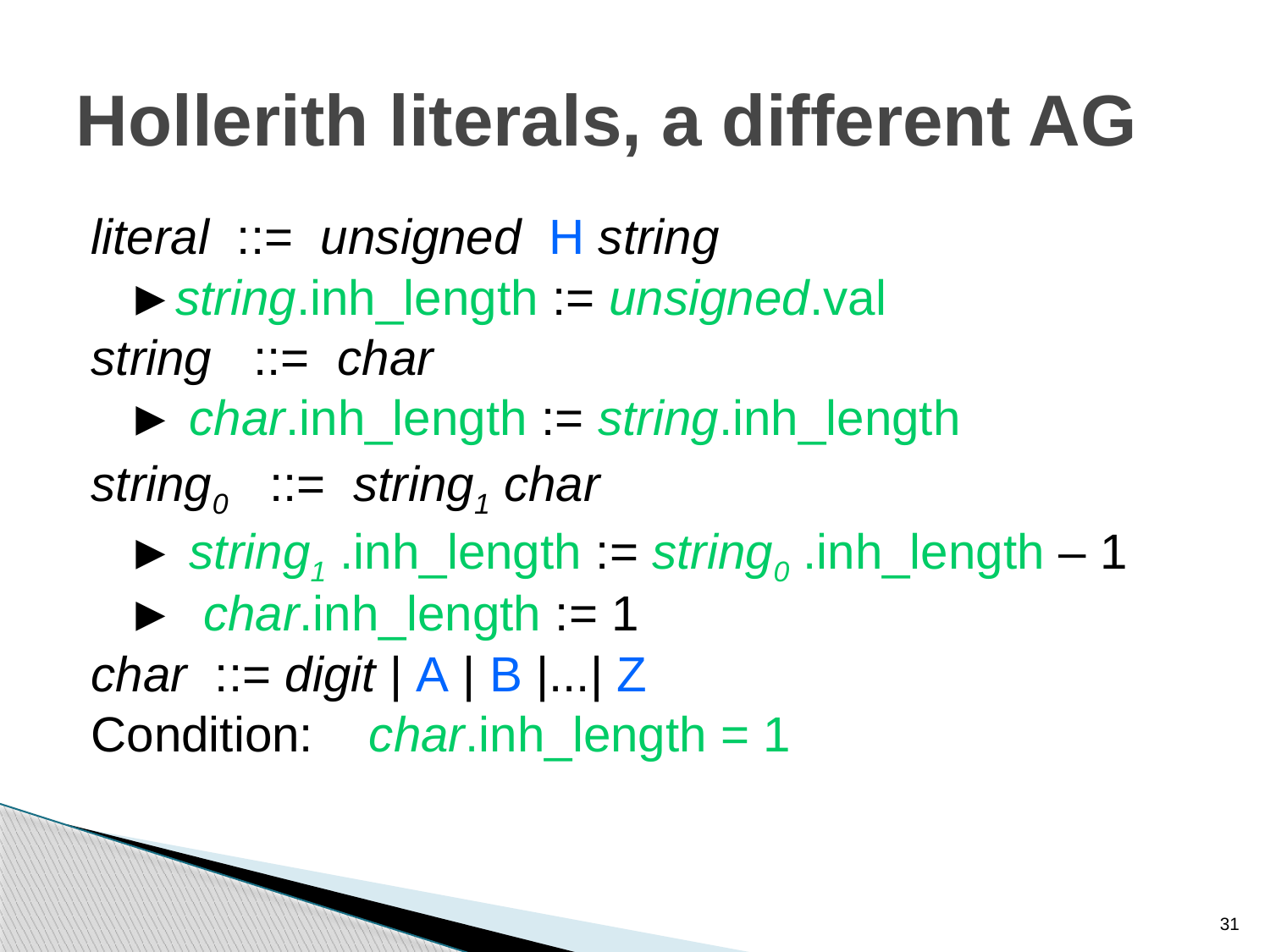

# Hollerith literals, a different AG
literal  ::=  unsigned  H string
	►string.inh_length := unsigned.val
string   ::=  char
	► char.inh_length := string.inh_length
string0   ::=  string1 char
	► string1 .inh_length := string0 .inh_length – 1
	►  char.inh_length := 1
char  ::= digit | A | B |...| Z
Condition:    char.inh_length = 1
31